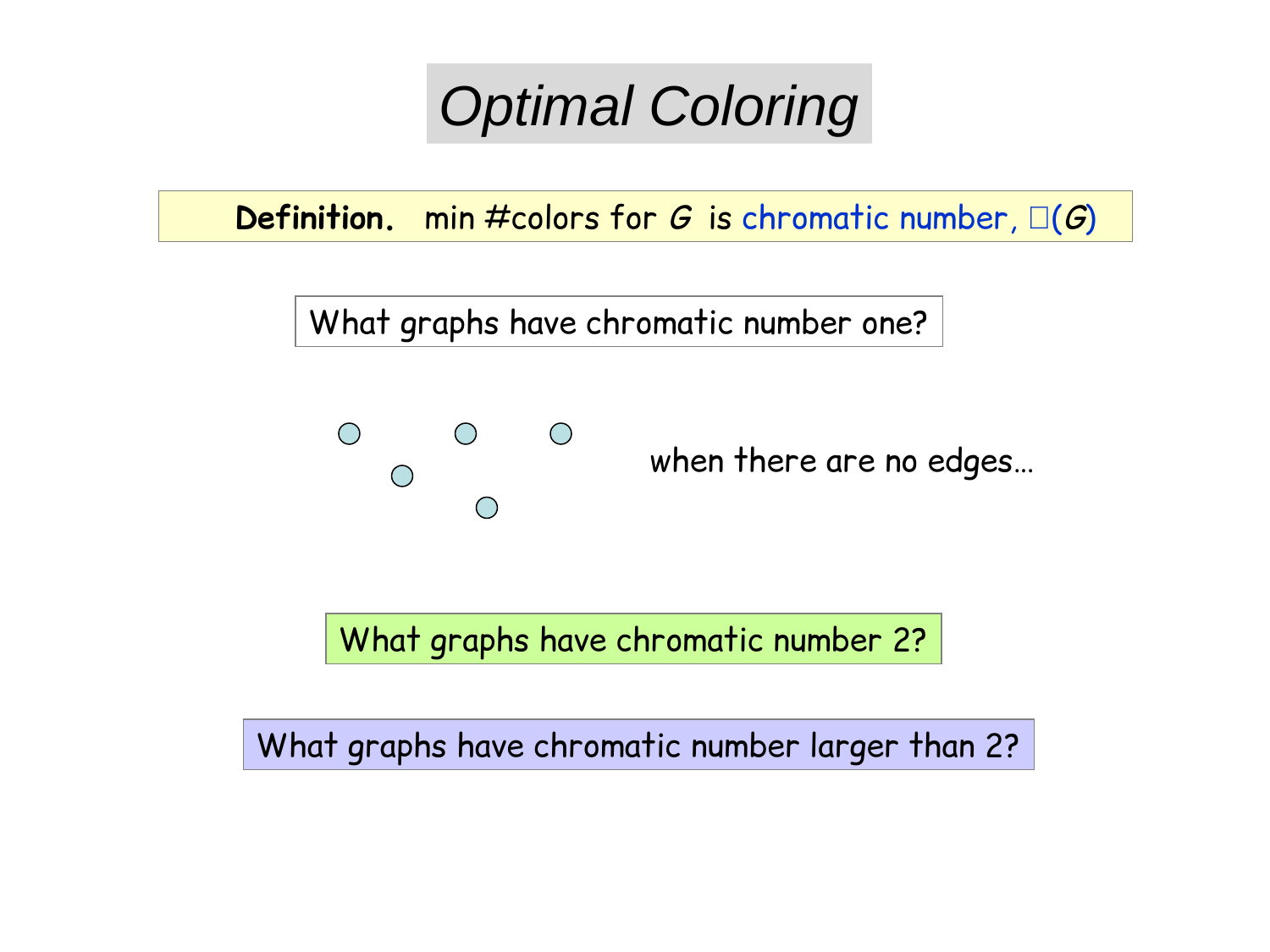

Optimal Coloring
Definition.  min #colors for G  is chromatic number, χ(G)
What graphs have chromatic number one?

when there are no edges…

What graphs have chromatic number 2?
What graphs have chromatic number larger than 2?